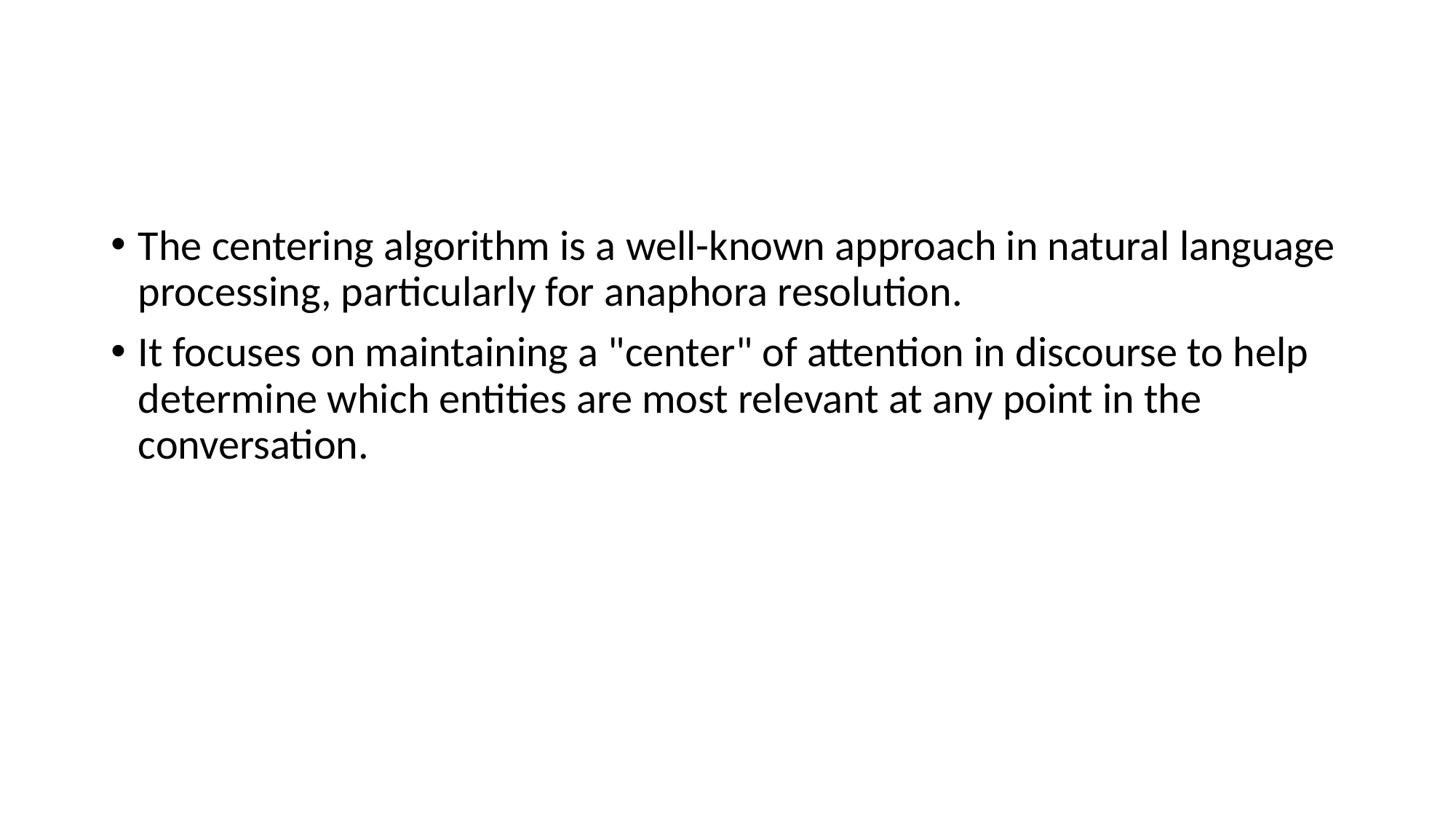

#
The centering algorithm is a well-known approach in natural language processing, particularly for anaphora resolution.
It focuses on maintaining a "center" of attention in discourse to help determine which entities are most relevant at any point in the conversation.